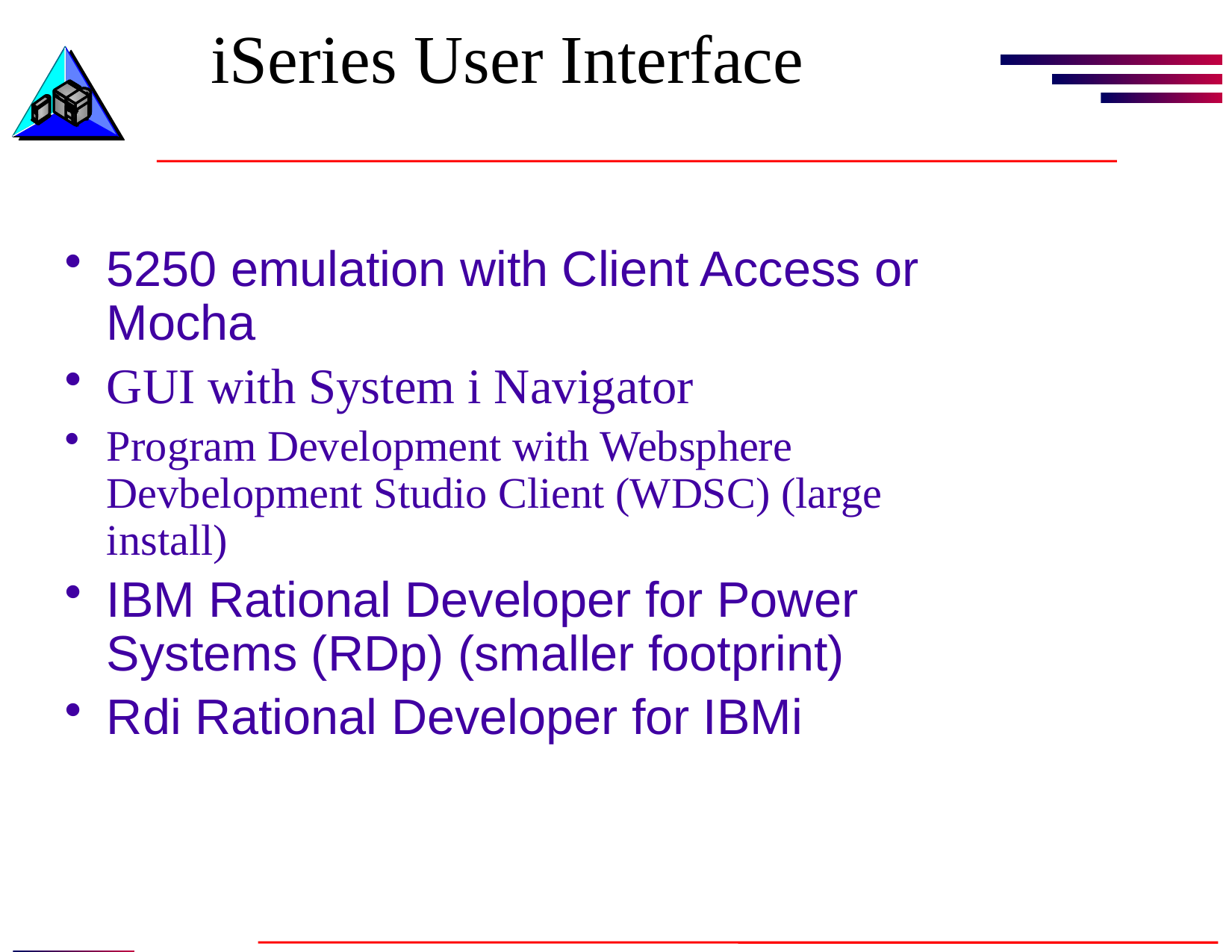

# iSeries User Interface

5250 emulation with Client Access or Mocha
GUI with System i Navigator
Program Development with Websphere Devbelopment Studio Client (WDSC) (large install)
IBM Rational Developer for Power Systems (RDp) (smaller footprint)
Rdi Rational Developer for IBMi